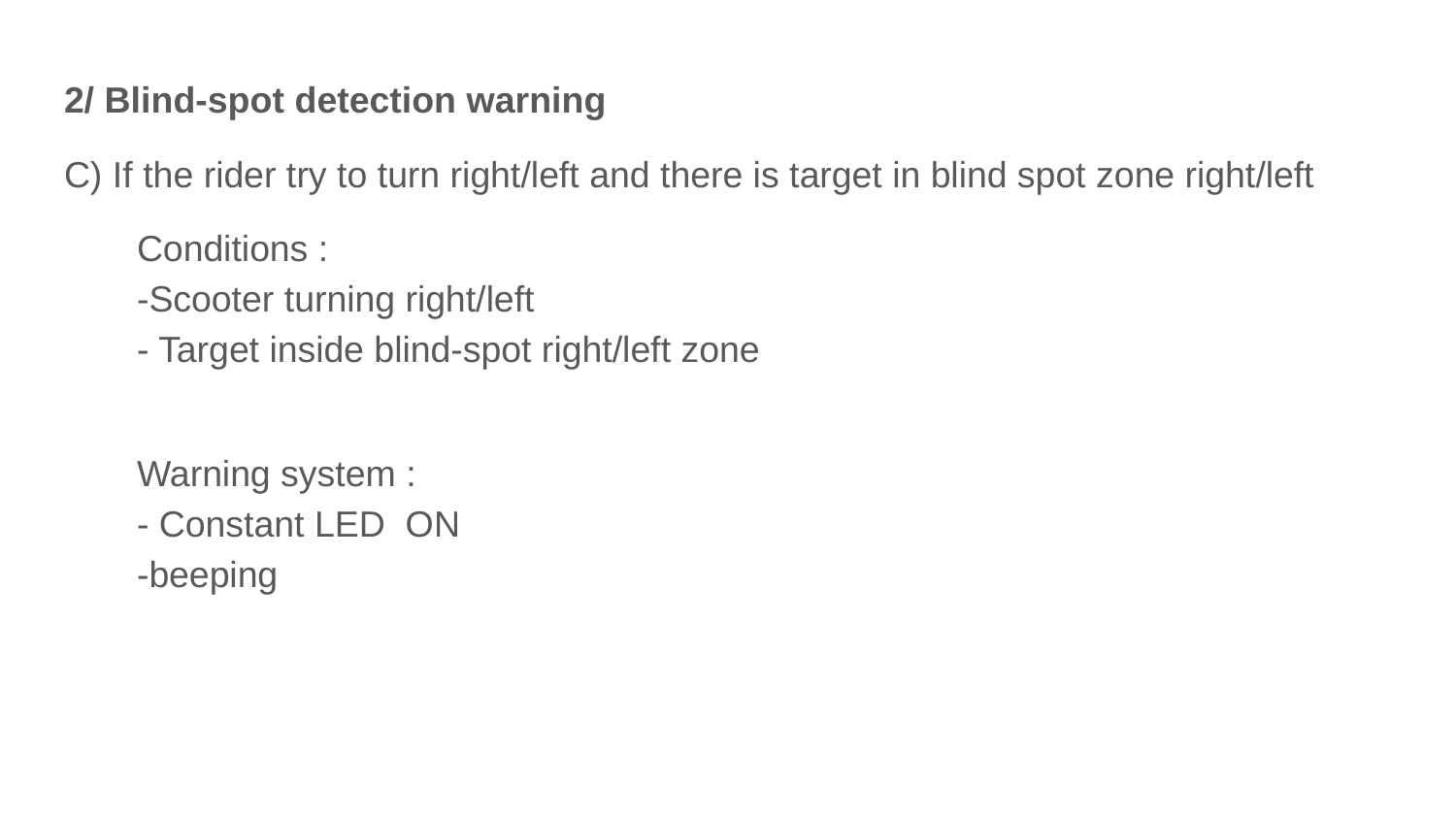

2/ Blind-spot detection warning
C) If the rider try to turn right/left and there is target in blind spot zone right/left
Conditions :
-Scooter turning right/left
- Target inside blind-spot right/left zone
Warning system :
- Constant LED  ON
-beeping